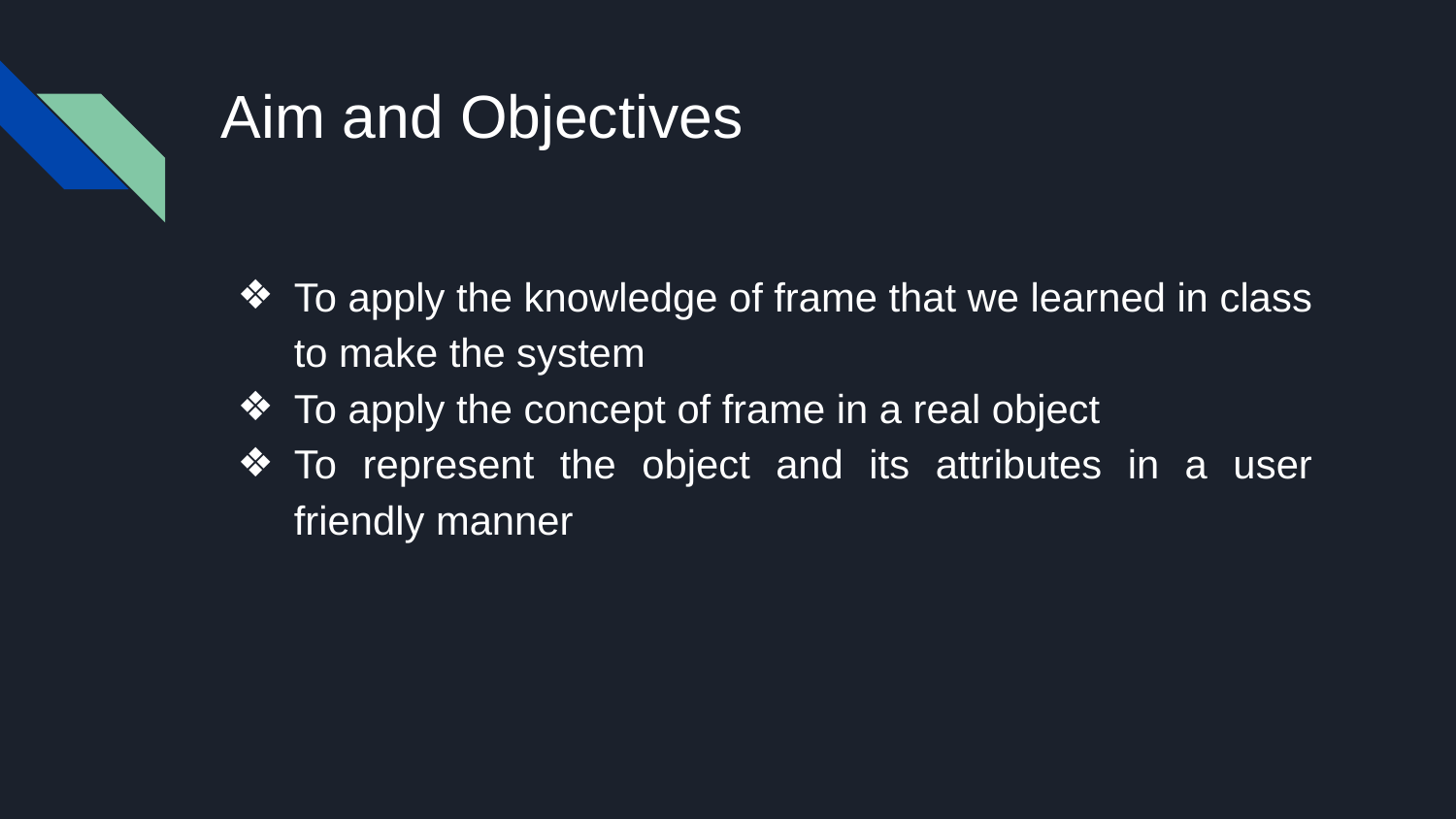

# Aim and Objectives
To apply the knowledge of frame that we learned in class to make the system
To apply the concept of frame in a real object
To represent the object and its attributes in a user friendly manner